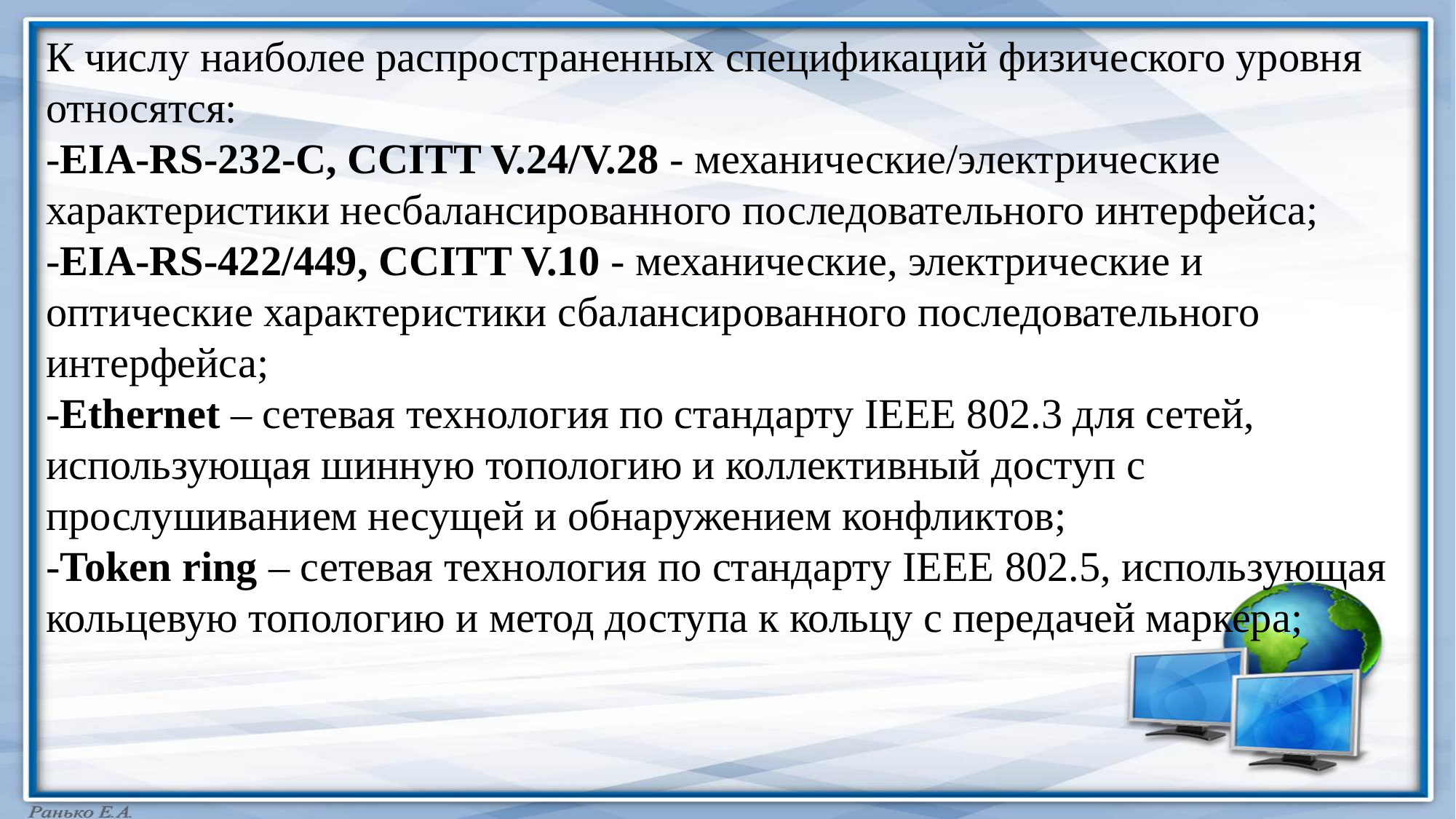

К числу наиболее распространенных спецификаций физического уровня относятся:
-EIA-RS-232-C, CCITT V.24/V.28 - механические/электрические характеристики несбалансированного последовательного интерфейса;
-EIA-RS-422/449, CCITT V.10 - механические, электрические и оптические характеристики сбалансированного последовательного интерфейса;
-Ethernet – сетевая технология по стандарту IEEE 802.3 для сетей, использующая шинную топологию и коллективный доступ с прослушиванием несущей и обнаружением конфликтов;
-Token ring – сетевая технология по стандарту IEEE 802.5, использующая кольцевую топологию и метод доступа к кольцу с передачей маркера;